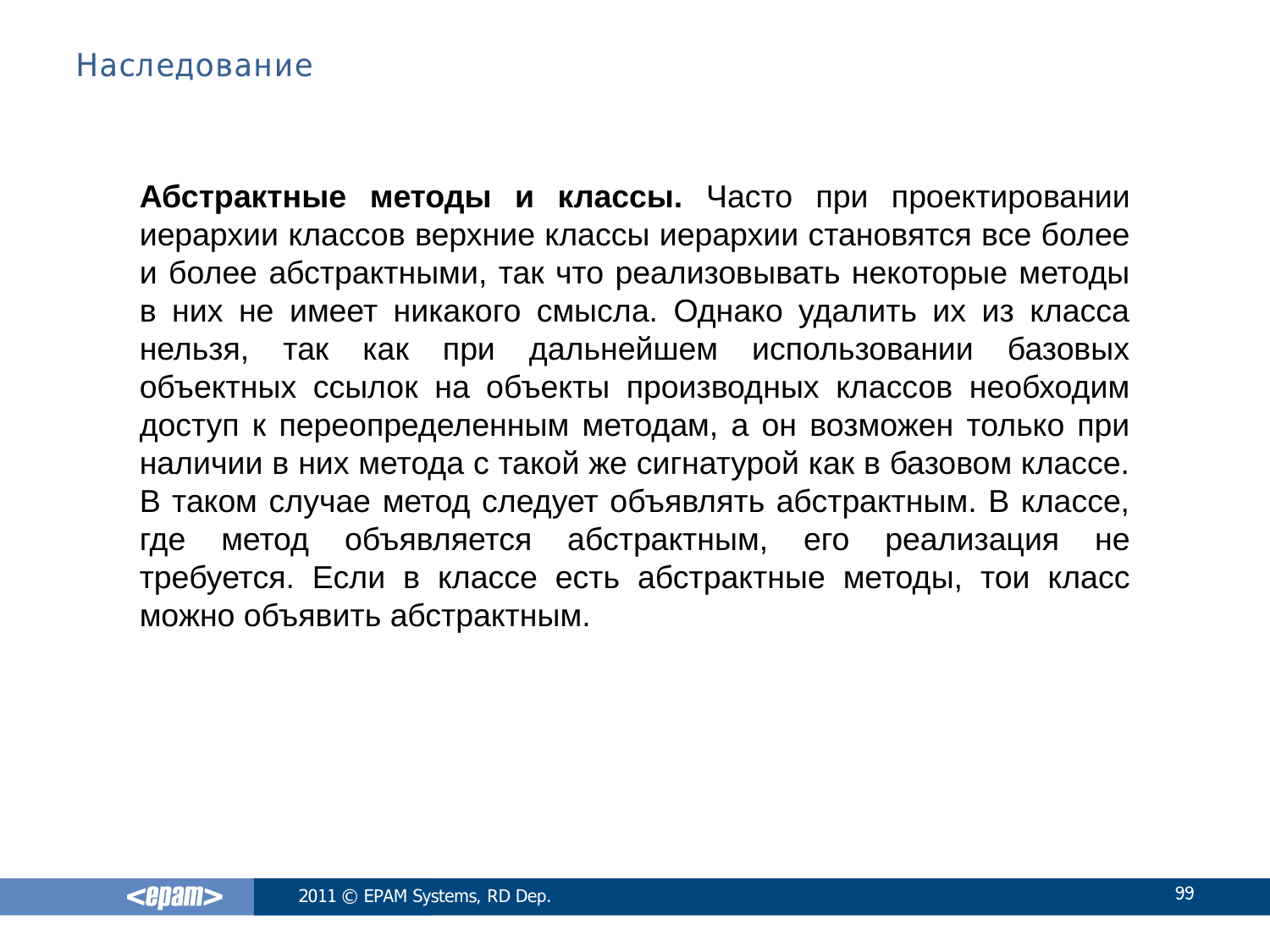

# Наследование
Абстрактные методы и классы. Часто при проектировании иерархии классов верхние классы иерархии становятся все более и более абстрактными, так что реализовывать некоторые методы в них не имеет никакого смысла. Однако удалить их из класса нельзя, так как при дальнейшем использовании базовых объектных ссылок на объекты производных классов необходим доступ к переопределенным методам, а он возможен только при наличии в них метода с такой же сигнатурой как в базовом классе. В таком случае метод следует объявлять абстрактным. В классе, где метод объявляется абстрактным, его реализация не требуется. Если в классе есть абстрактные методы, тои класс можно объявить абстрактным.
99
2011 © EPAM Systems, RD Dep.